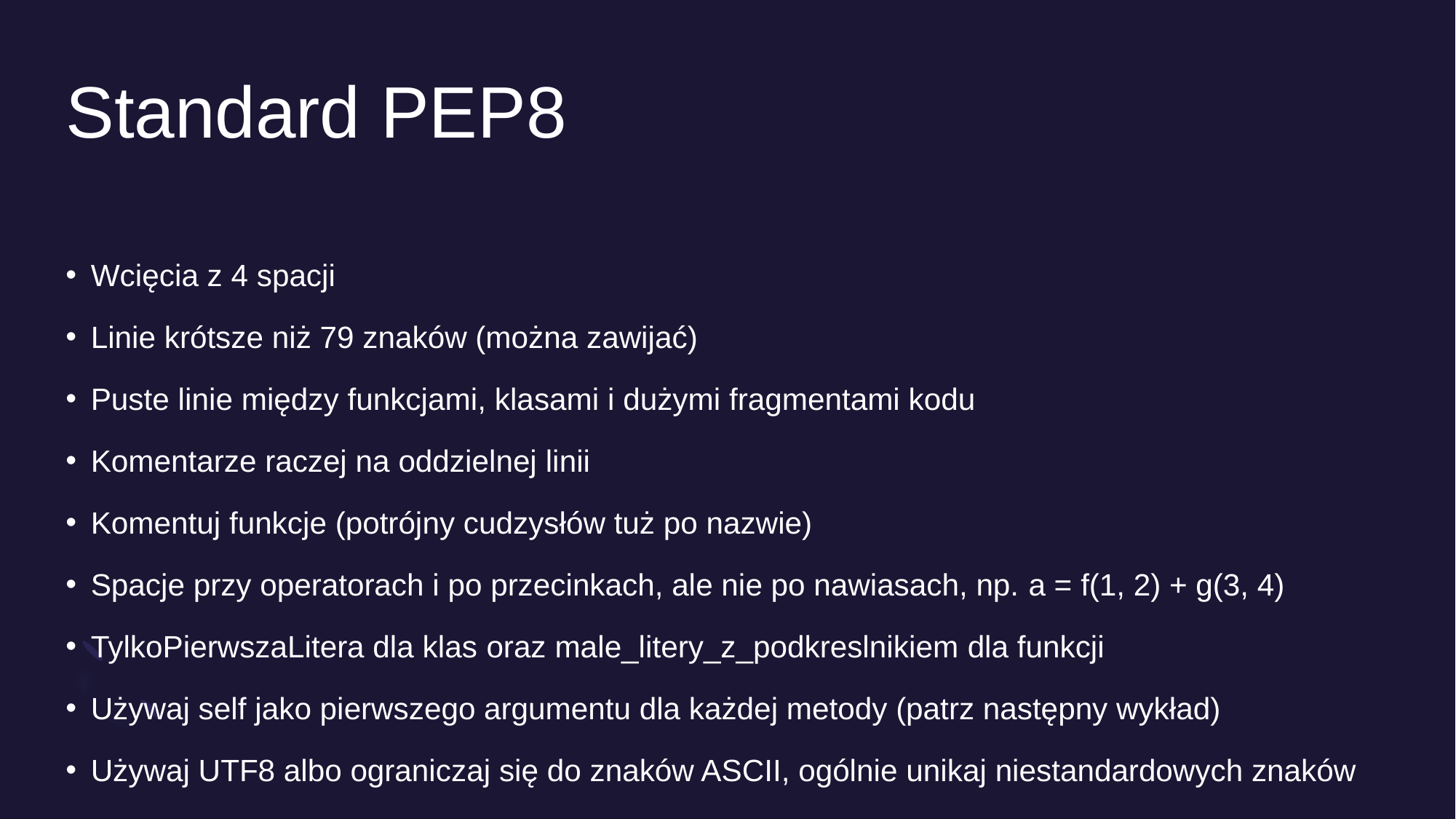

# Standard PEP8
Wcięcia z 4 spacji
Linie krótsze niż 79 znaków (można zawijać)
Puste linie między funkcjami, klasami i dużymi fragmentami kodu
Komentarze raczej na oddzielnej linii
Komentuj funkcje (potrójny cudzysłów tuż po nazwie)
Spacje przy operatorach i po przecinkach, ale nie po nawiasach, np. a = f(1, 2) + g(3, 4)
TylkoPierwszaLitera dla klas oraz male_litery_z_podkreslnikiem dla funkcji
Używaj self jako pierwszego argumentu dla każdej metody (patrz następny wykład)
Używaj UTF8 albo ograniczaj się do znaków ASCII, ogólnie unikaj niestandardowych znaków